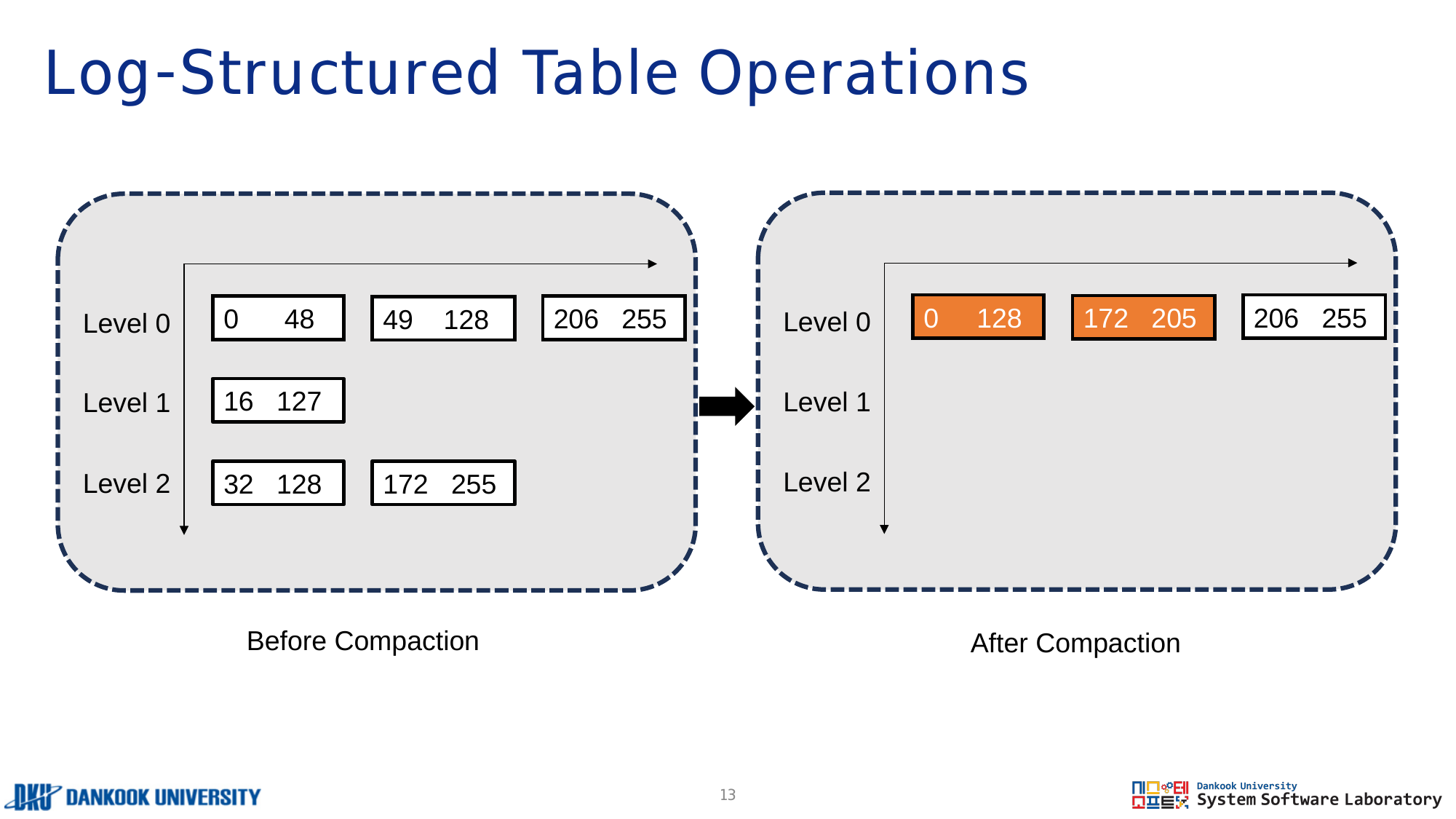

# Log-Structured Table Operations

0     128
206   255
172   205
Level 0
Level 1
Level 2
After Compaction

0      48
206   255
49    128
Level 0
16   127
Level 1

Level 2
32   128
172   255
Before Compaction
13